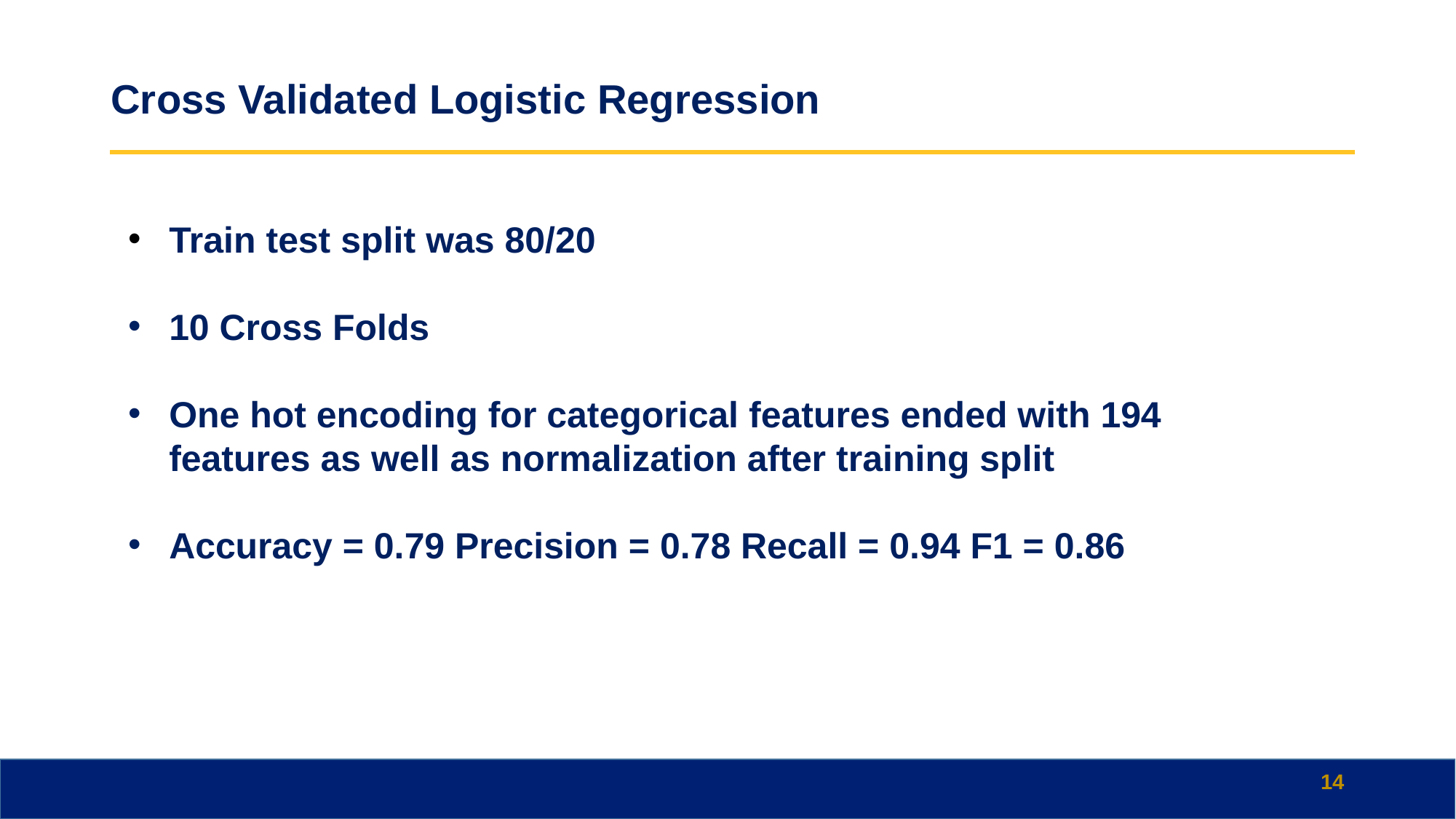

# Cross Validated Logistic Regression
Train test split was 80/20

10 Cross Folds

One hot encoding for categorical features ended with 194 features as well as normalization after training split

Accuracy = 0.79 Precision = 0.78 Recall = 0.94 F1 = 0.86

14